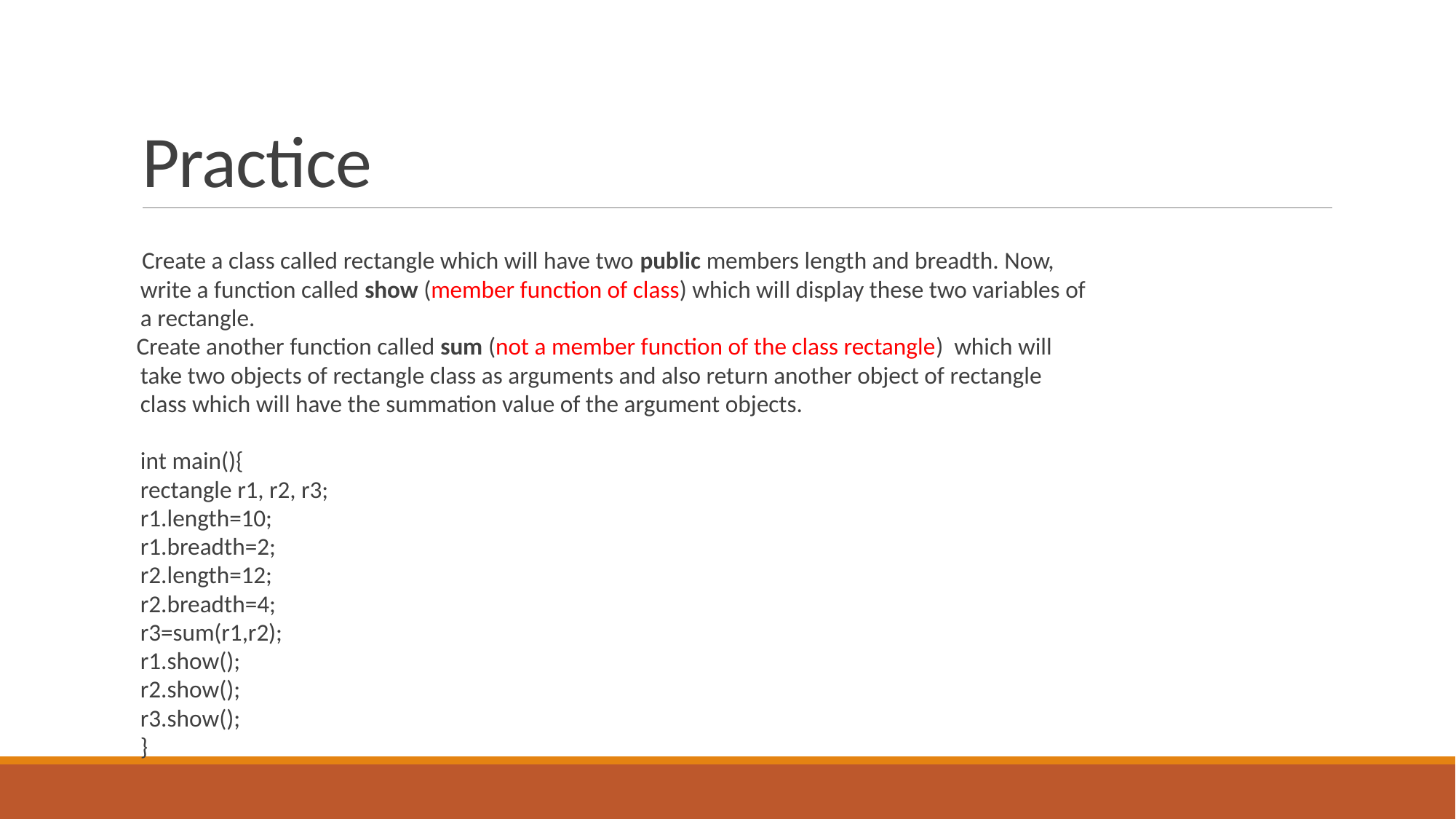

# Practice

  Create a class called rectangle which will have two public members length and breadth. Now,
write a function called show (member function of class) which will display these two variables of
a rectangle.
 Create another function called sum (not a member function of the class rectangle)  which will
take two objects of rectangle class as arguments and also return another object of rectangle
class which will have the summation value of the argument objects.

int main(){
	rectangle r1, r2, r3;
	r1.length=10;
	r1.breadth=2;
	r2.length=12;
	r2.breadth=4;
	r3=sum(r1,r2);
	r1.show();
	r2.show();
	r3.show();
}